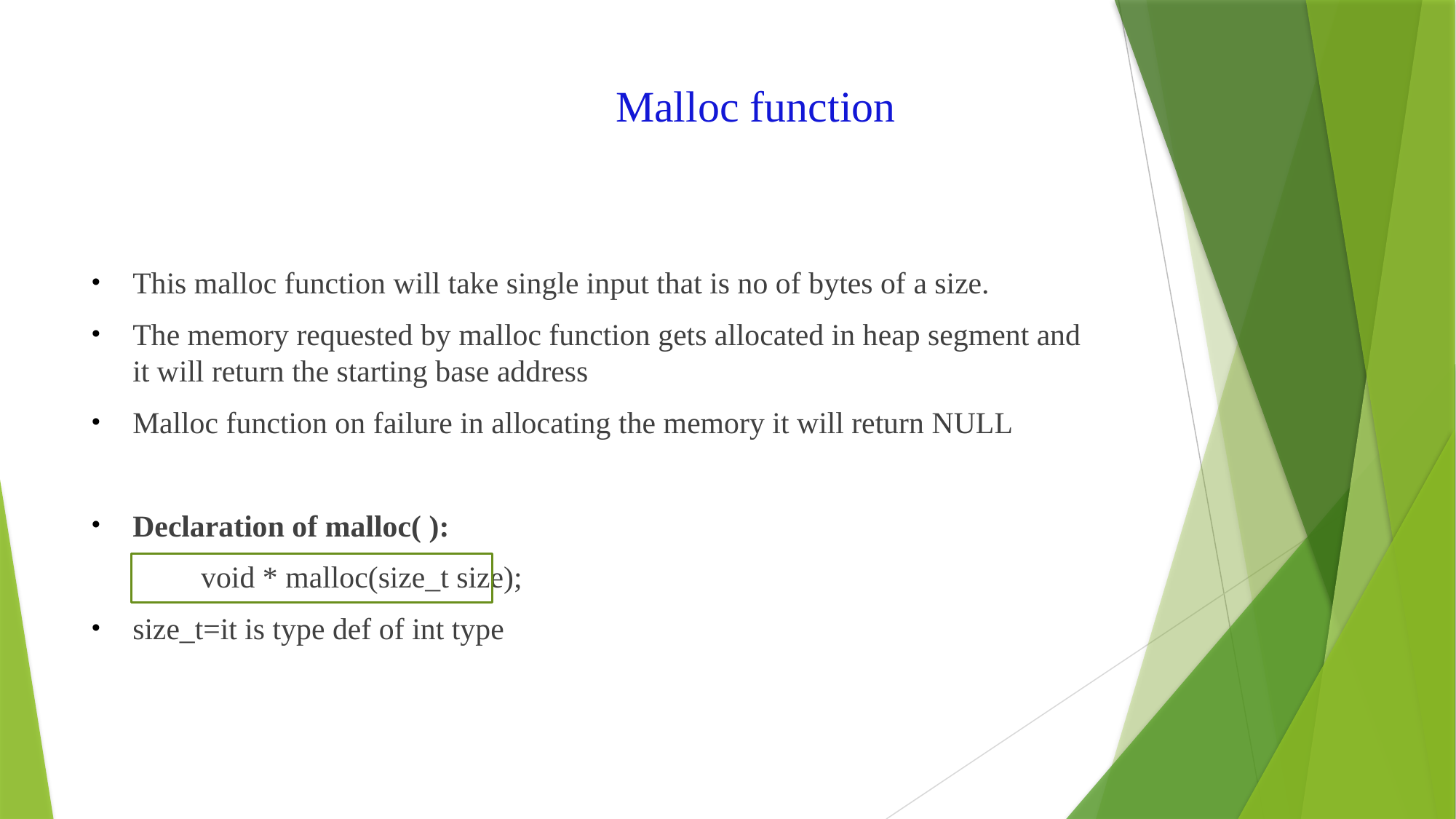

# Malloc function
This malloc function will take single input that is no of bytes of a size.
The memory requested by malloc function gets allocated in heap segment and it will return the starting base address
Malloc function on failure in allocating the memory it will return NULL

Declaration of malloc( ):
    	void * malloc(size_t size);
size_t=it is type def of int type